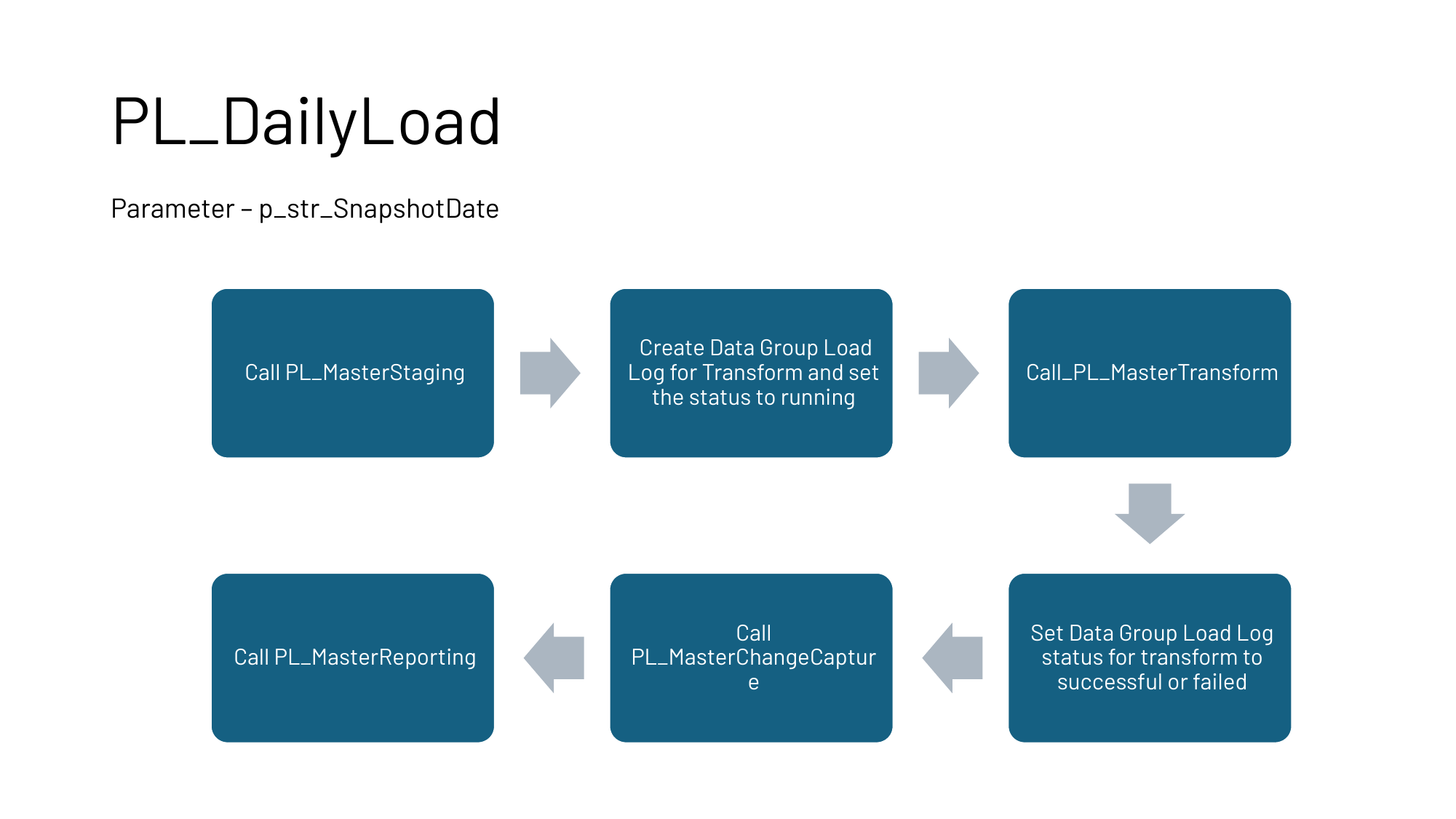

# PL_DailyLoad
Parameter – p_str_SnapshotDate
Call PL_MasterStaging

 Create Data Group Load Log for Transform and set the status to running

Call_PL_MasterTransform

Set Data Group Load Log status for transform to successful or failed

Call PL_MasterChangeCapture

Call PL_MasterReporting